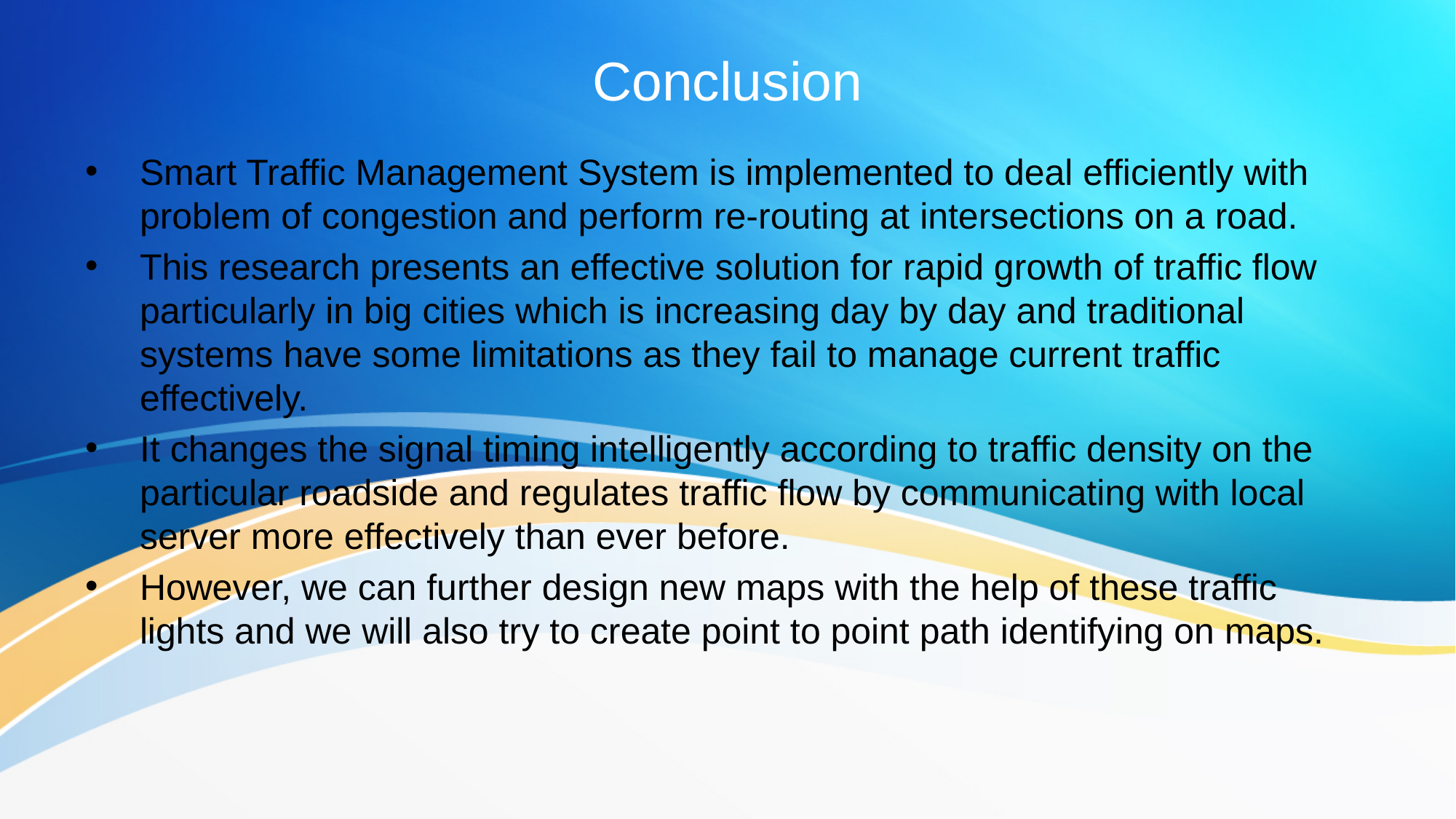

# Conclusion
Smart Traffic Management System is implemented to deal efficiently with problem of congestion and perform re-routing at intersections on a road.
This research presents an effective solution for rapid growth of traffic flow particularly in big cities which is increasing day by day and traditional systems have some limitations as they fail to manage current traffic effectively.
It changes the signal timing intelligently according to traffic density on the particular roadside and regulates traffic flow by communicating with local server more effectively than ever before.
However, we can further design new maps with the help of these traffic lights and we will also try to create point to point path identifying on maps.